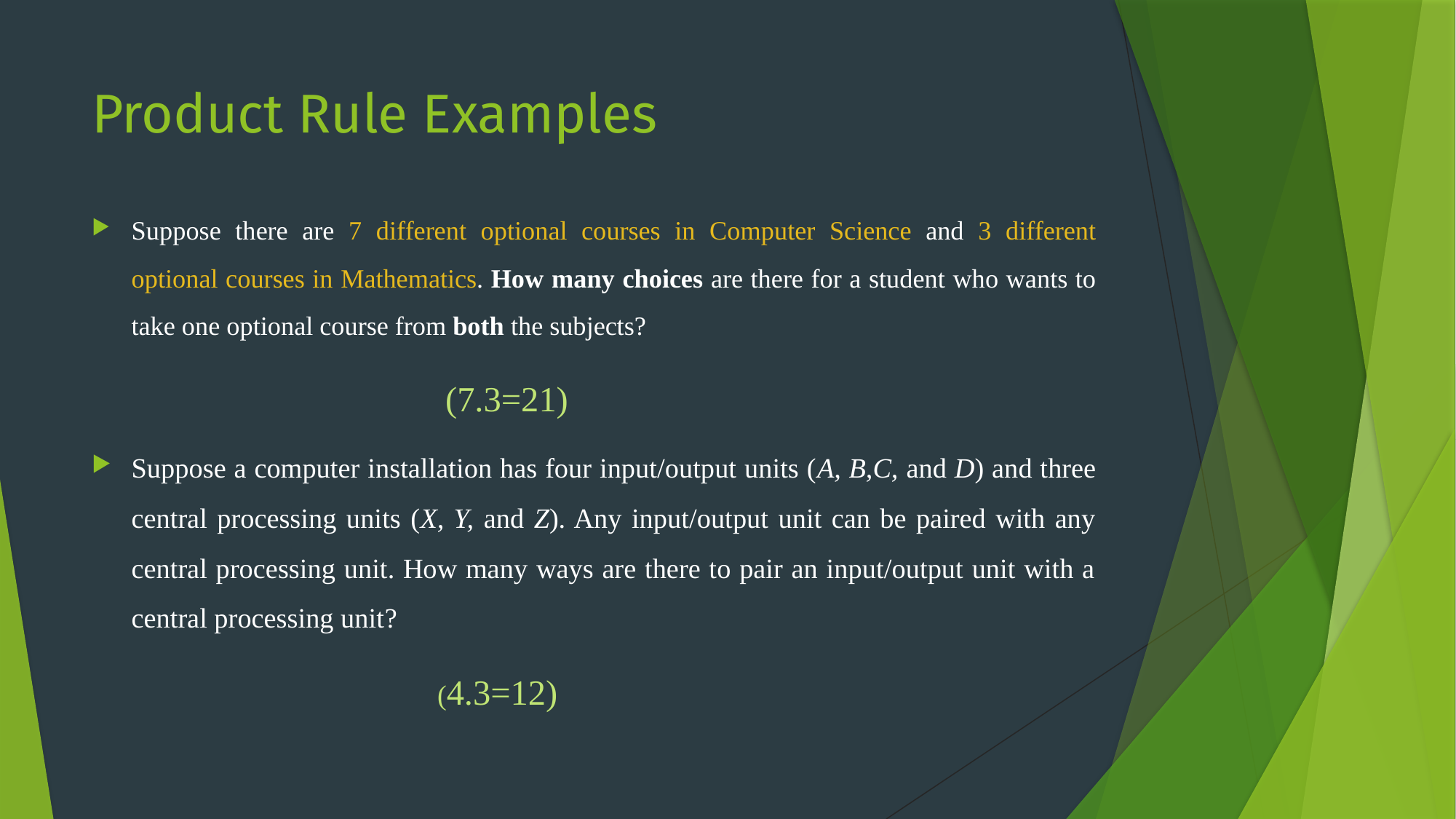

# Product Rule Examples
Suppose there are 7 different optional courses in Computer Science and 3 different optional courses in Mathematics. How many choices are there for a student who wants to take one optional course from both the subjects?
                                                      (7.3=21)
Suppose a computer installation has four input/output units (A, B,C, and D) and three central processing units (X, Y, and Z). Any input/output unit can be paired with any central processing unit. How many ways are there to pair an input/output unit with a central processing unit?
                                                  (4.3=12)